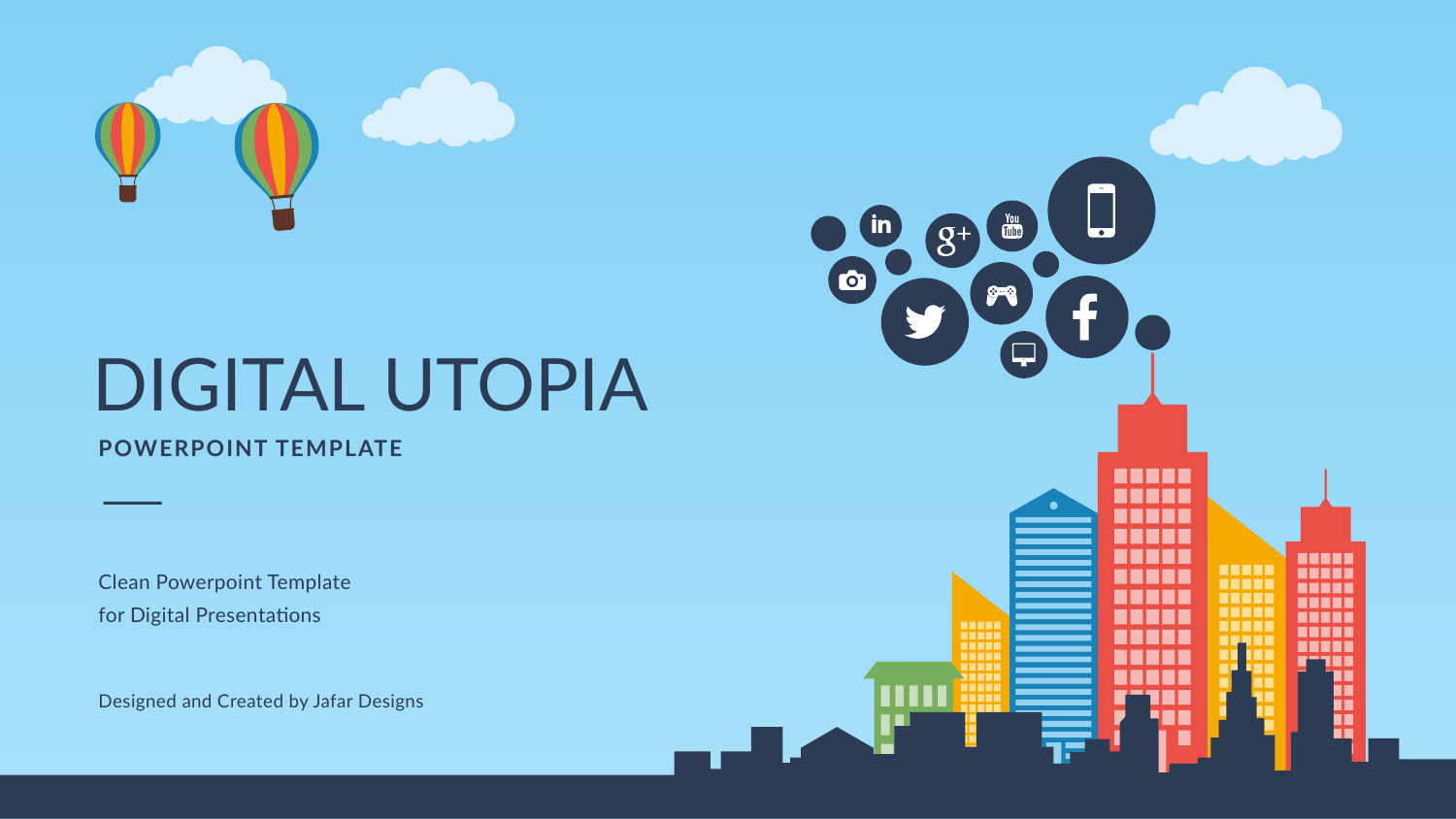

DIGITAL UTOPIA

POWERPOINT TEMPLATE

Clean Powerpoint Template
for Digital Presentations

Designed and Created by Jafar Designs